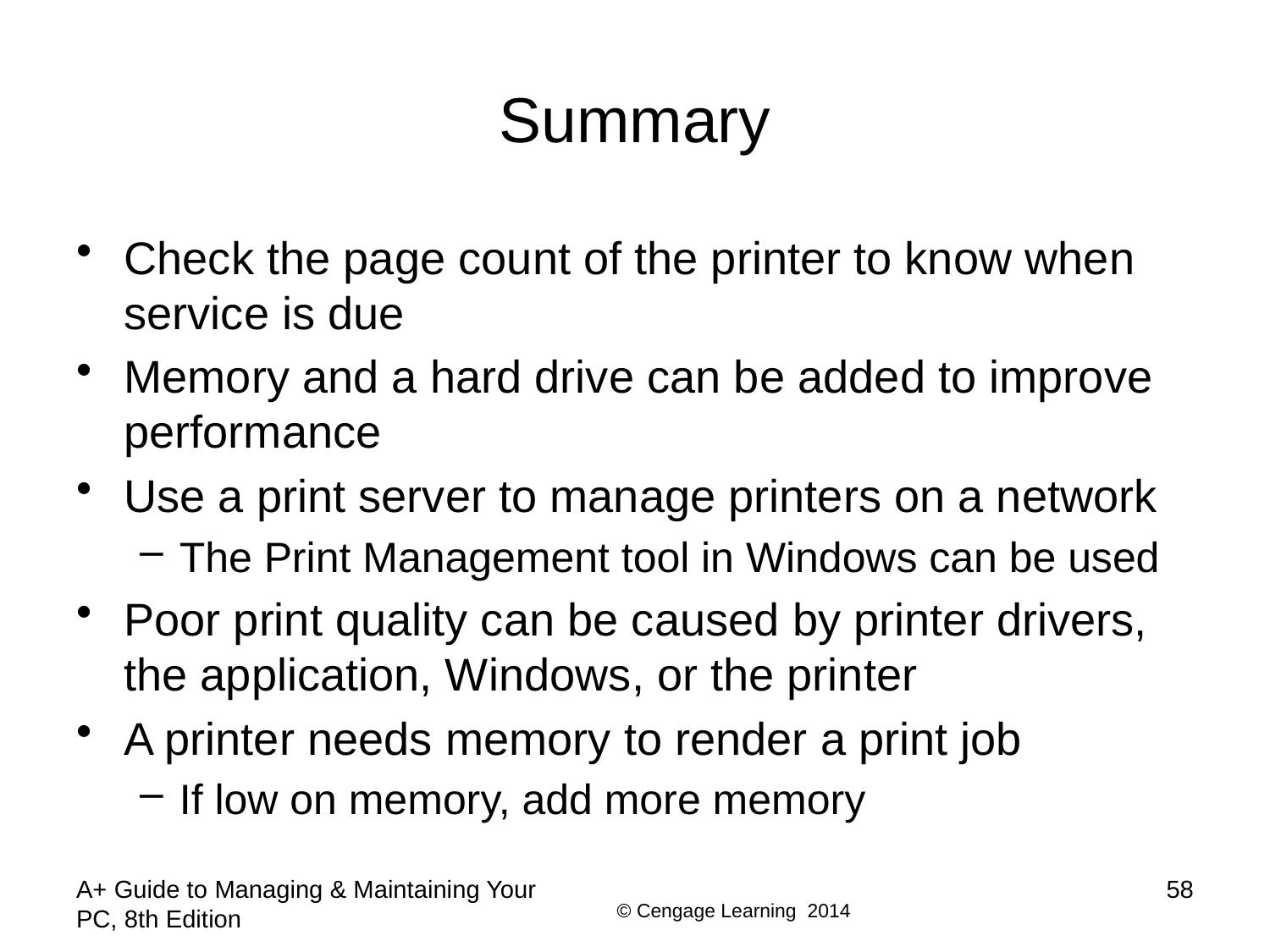

# Summary
Check the page count of the printer to know when service is due
Memory and a hard drive can be added to improve performance
Use a print server to manage printers on a network
The Print Management tool in Windows can be used
Poor print quality can be caused by printer drivers, the application, Windows, or the printer
A printer needs memory to render a print job
If low on memory, add more memory
A+ Guide to Managing & Maintaining Your PC, 8th Edition
58